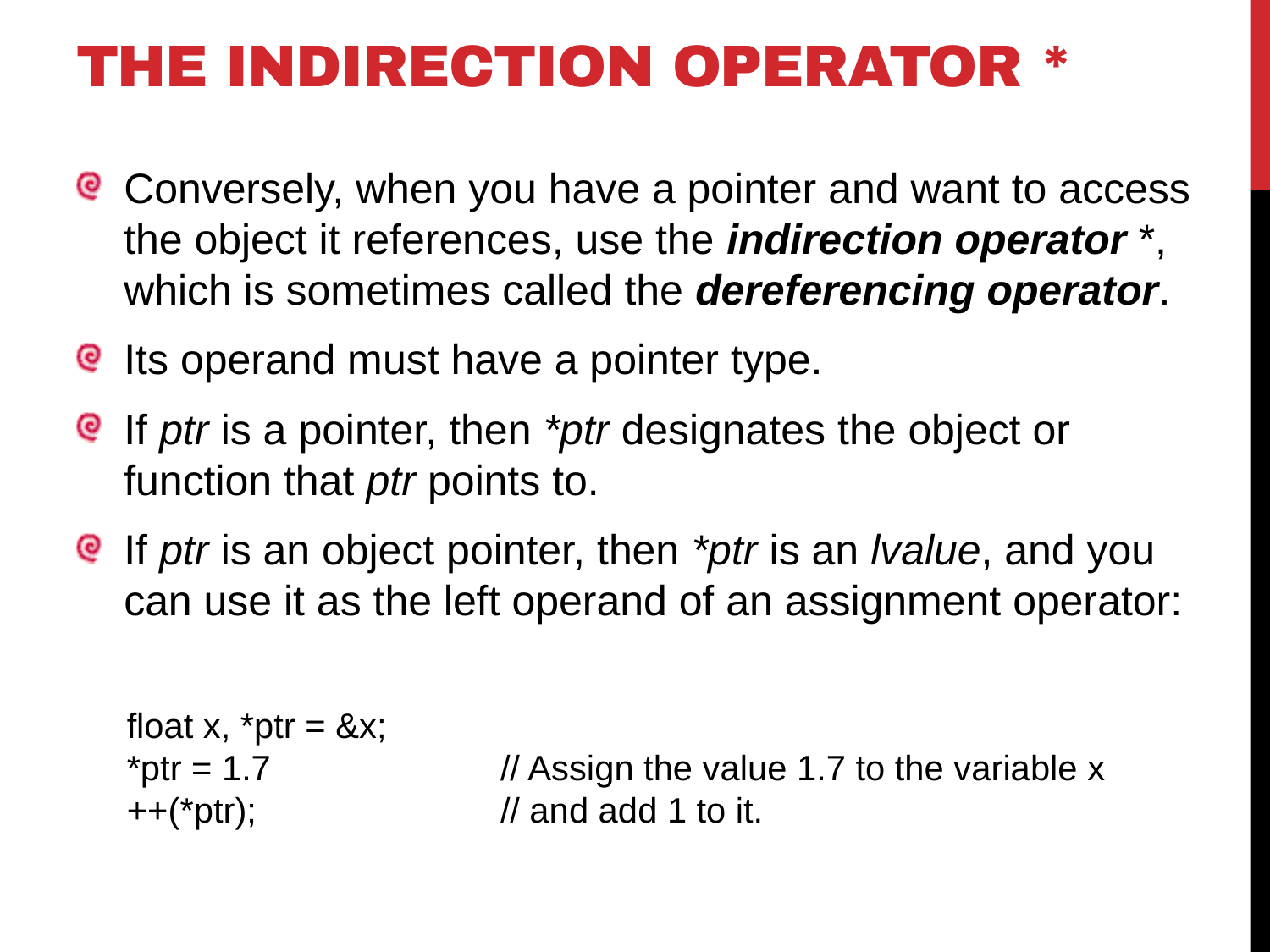

# The Indirection operator *
Conversely, when you have a pointer and want to access the object it references, use the indirection operator *, which is sometimes called the dereferencing operator.
Its operand must have a pointer type.
If ptr is a pointer, then *ptr designates the object or function that ptr points to.
If ptr is an object pointer, then *ptr is an lvalue, and you can use it as the left operand of an assignment operator:

float x, *ptr = &x;
*ptr = 1.7
++(*ptr);
// Assign the value 1.7 to the variable x
// and add 1 to it.